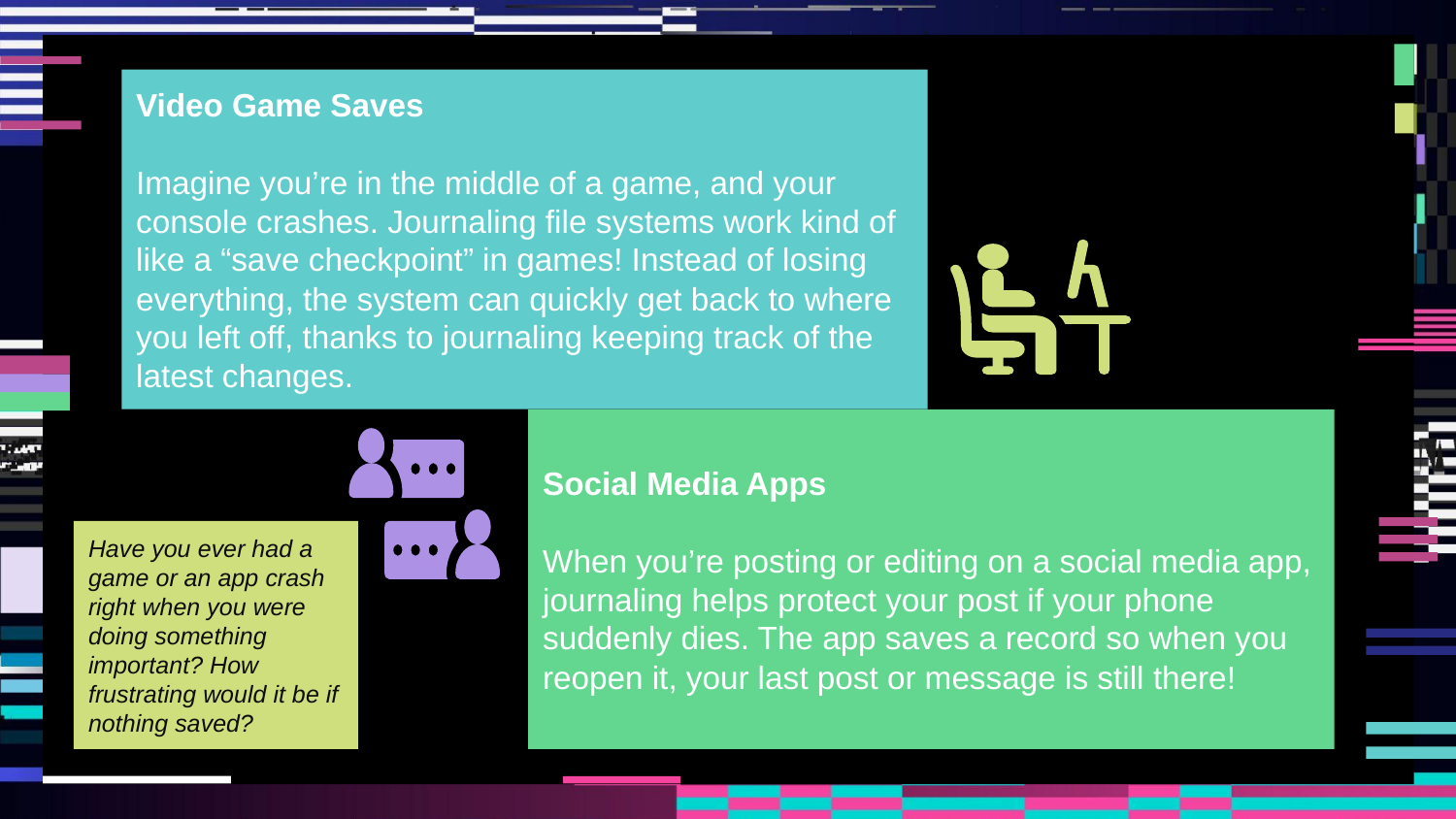

Video Game Saves

Imagine you’re in the middle of a game, and your console crashes. Journaling file systems work kind of like a “save checkpoint” in games! Instead of losing everything, the system can quickly get back to where you left off, thanks to journaling keeping track of the latest changes.

Social Media Apps

When you’re posting or editing on a social media app, journaling helps protect your post if your phone suddenly dies. The app saves a record so when you reopen it, your last post or message is still there!

Have you ever had a game or an app crash right when you were doing something important? How frustrating would it be if nothing saved?